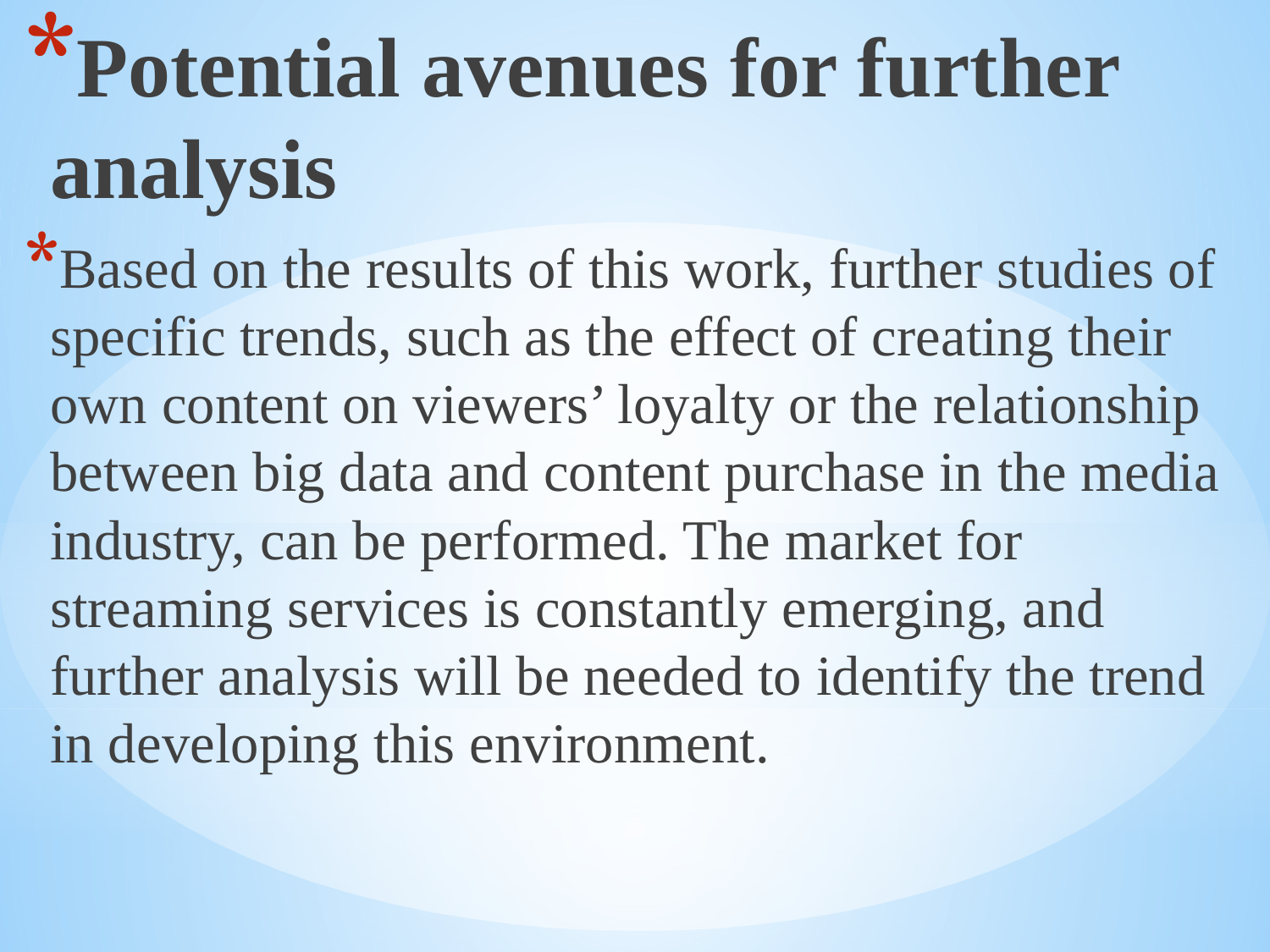

Potential avenues for further analysis
Based on the results of this work, further studies of specific trends, such as the effect of creating their own content on viewers’ loyalty or the relationship between big data and content purchase in the media industry, can be performed. The market for streaming services is constantly emerging, and further analysis will be needed to identify the trend in developing this environment.